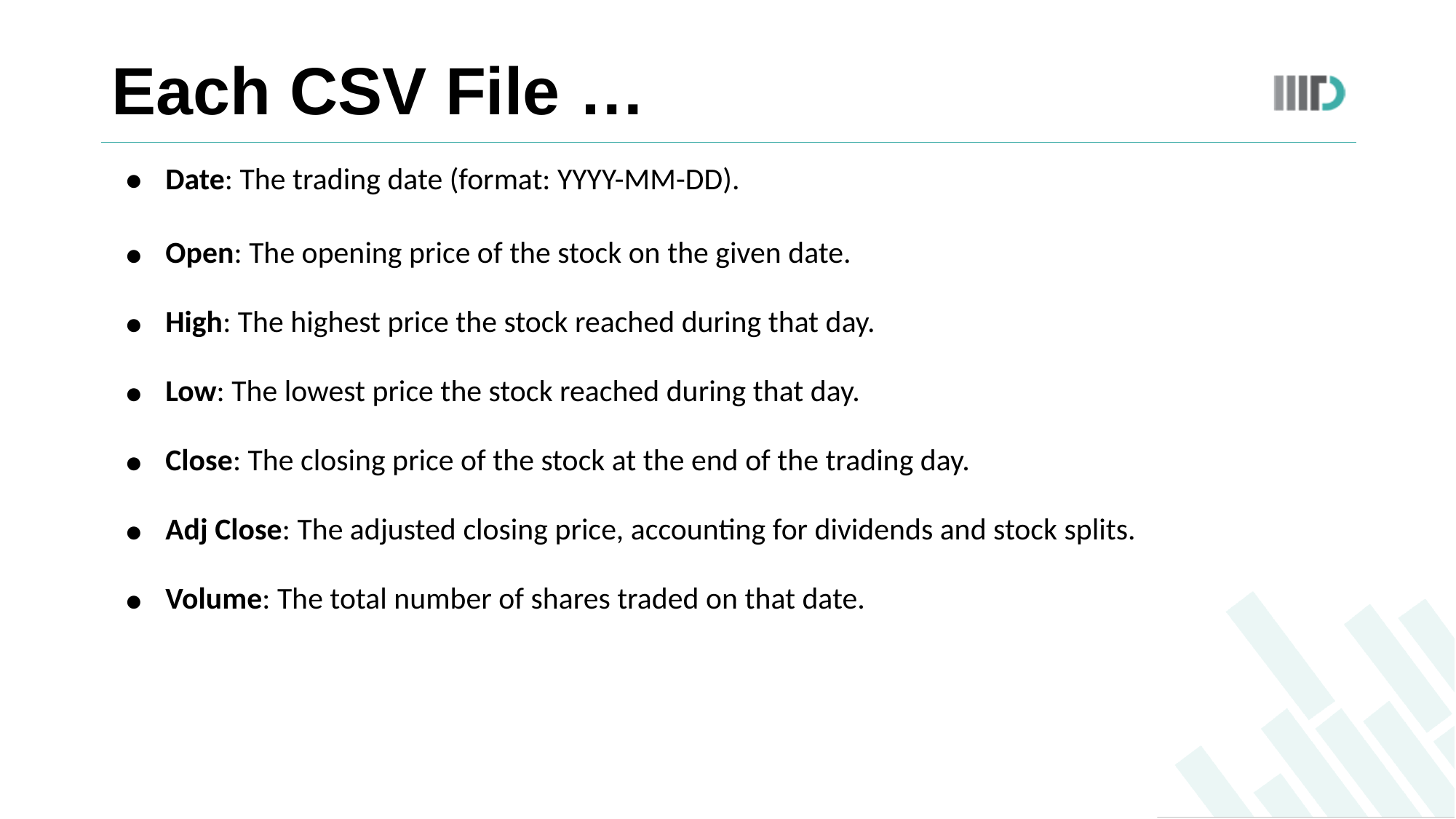

# Each CSV File …
Date: The trading date (format: YYYY-MM-DD).

Open: The opening price of the stock on the given date.

High: The highest price the stock reached during that day.

Low: The lowest price the stock reached during that day.

Close: The closing price of the stock at the end of the trading day.

Adj Close: The adjusted closing price, accounting for dividends and stock splits.

Volume: The total number of shares traded on that date.